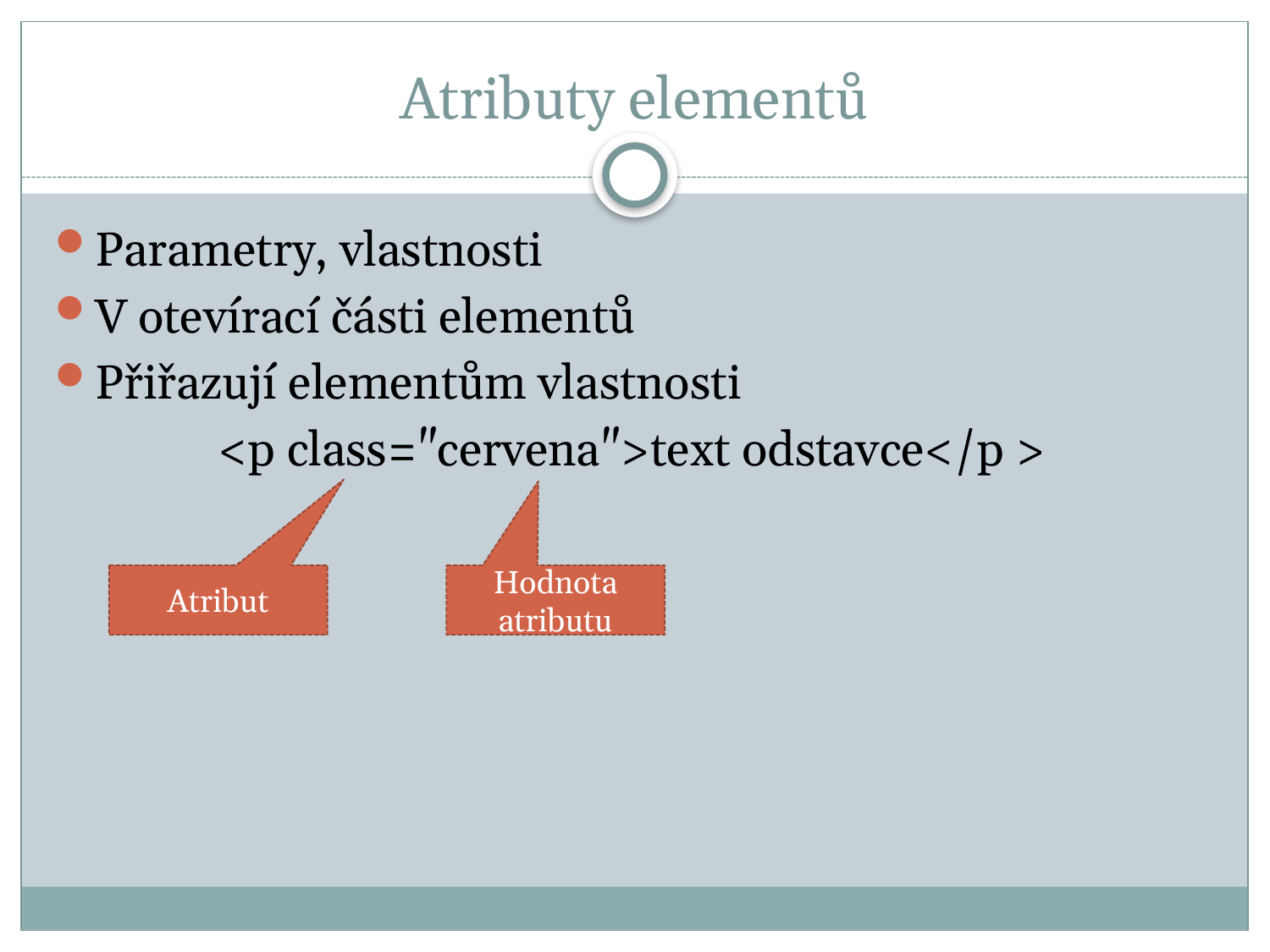

# Atributy elementů
Parametry, vlastnosti
V otevírací části elementů
Přiřazují elementům vlastnosti
<p class="cervena">text odstavce</p >
Atribut
Hodnota atributu